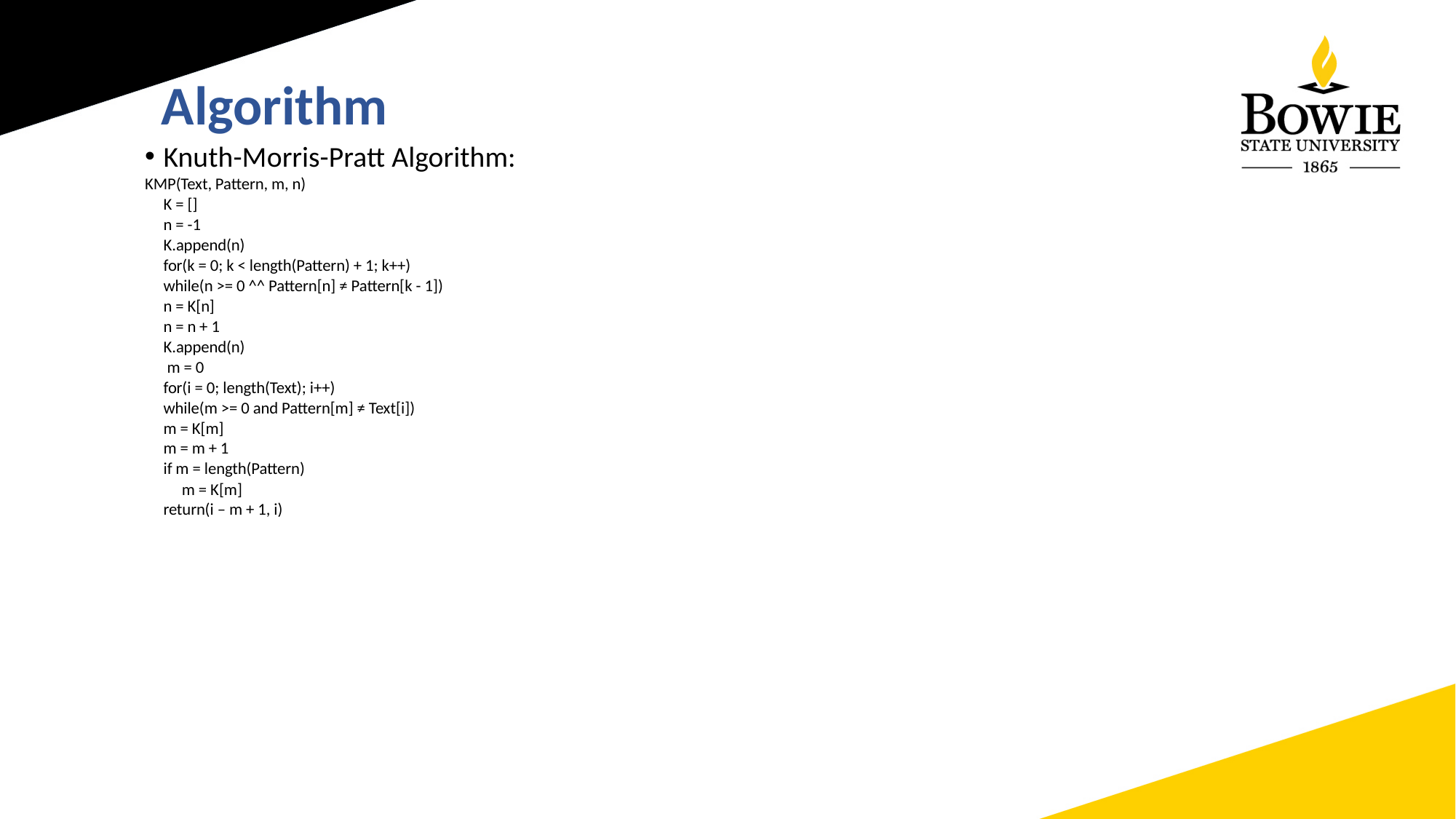

Algorithm
Knuth-Morris-Pratt Algorithm:
KMP(Text, Pattern, m, n)
	K = []
	n = -1
	K.append(n)
	for(k = 0; k < length(Pattern) + 1; k++)
		while(n >= 0 ^^ Pattern[n] ≠ Pattern[k - 1])
			n = K[n]
		n = n + 1
		K.append(n)
	 m = 0
	for(i = 0; length(Text); i++)
		while(m >= 0 and Pattern[m] ≠ Text[i])
			m = K[m]
		m = m + 1
		if m = length(Pattern)
		    	m = K[m]
			return(i – m + 1, i)